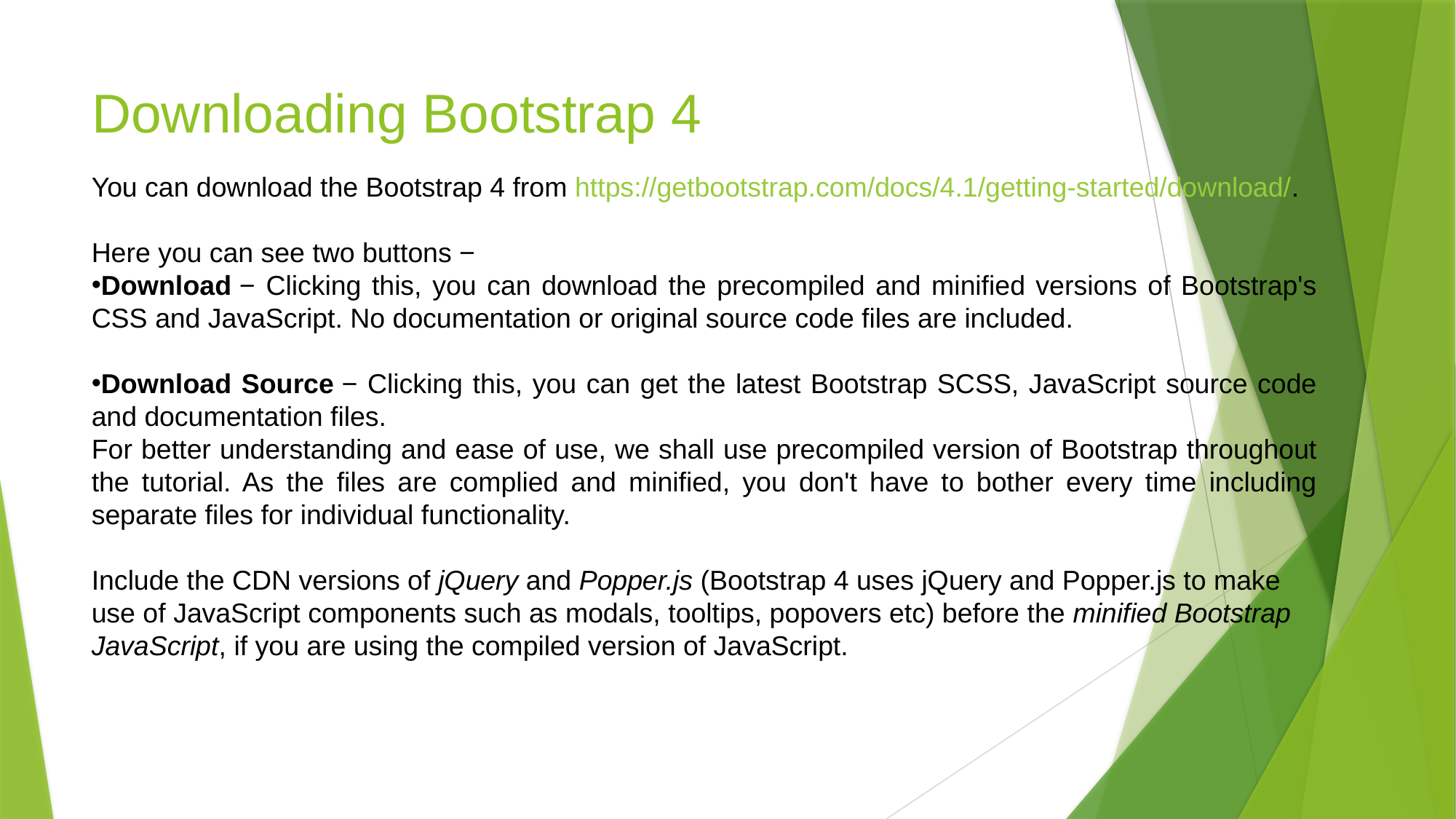

# Downloading Bootstrap 4
You can download the Bootstrap 4 from https://getbootstrap.com/docs/4.1/getting-started/download/.

Here you can see two buttons −
Download − Clicking this, you can download the precompiled and minified versions of Bootstrap's CSS and JavaScript. No documentation or original source code files are included.

Download Source − Clicking this, you can get the latest Bootstrap SCSS, JavaScript source code and documentation files.
For better understanding and ease of use, we shall use precompiled version of Bootstrap throughout the tutorial. As the files are complied and minified, you don't have to bother every time including separate files for individual functionality.

Include the CDN versions of jQuery and Popper.js (Bootstrap 4 uses jQuery and Popper.js to make use of JavaScript components such as modals, tooltips, popovers etc) before the minified Bootstrap JavaScript, if you are using the compiled version of JavaScript.